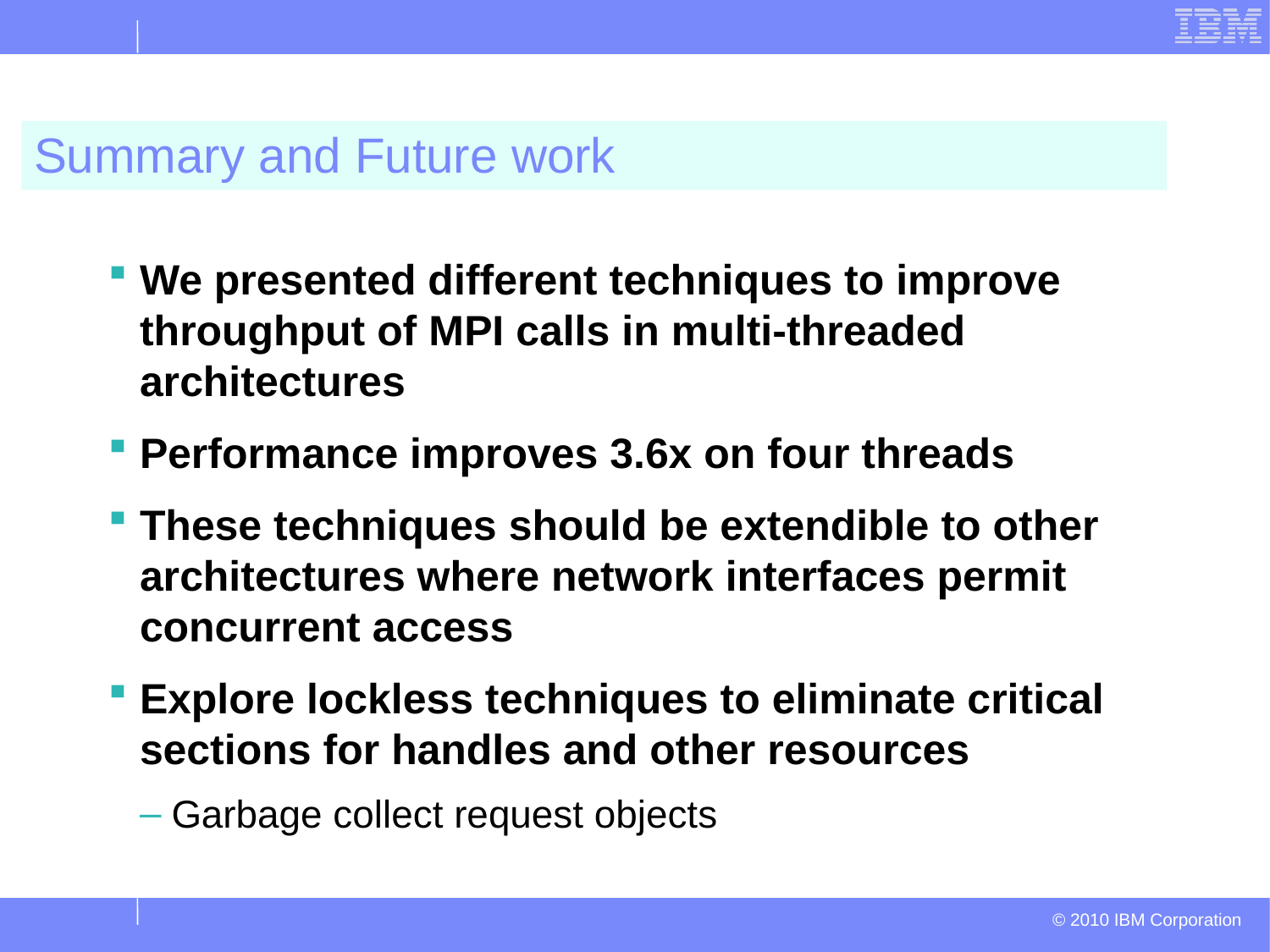

# Summary and Future work
We presented different techniques to improve throughput of MPI calls in multi-threaded architectures
Performance improves 3.6x on four threads
These techniques should be extendible to other architectures where network interfaces permit concurrent access
Explore lockless techniques to eliminate critical sections for handles and other resources
Garbage collect request objects